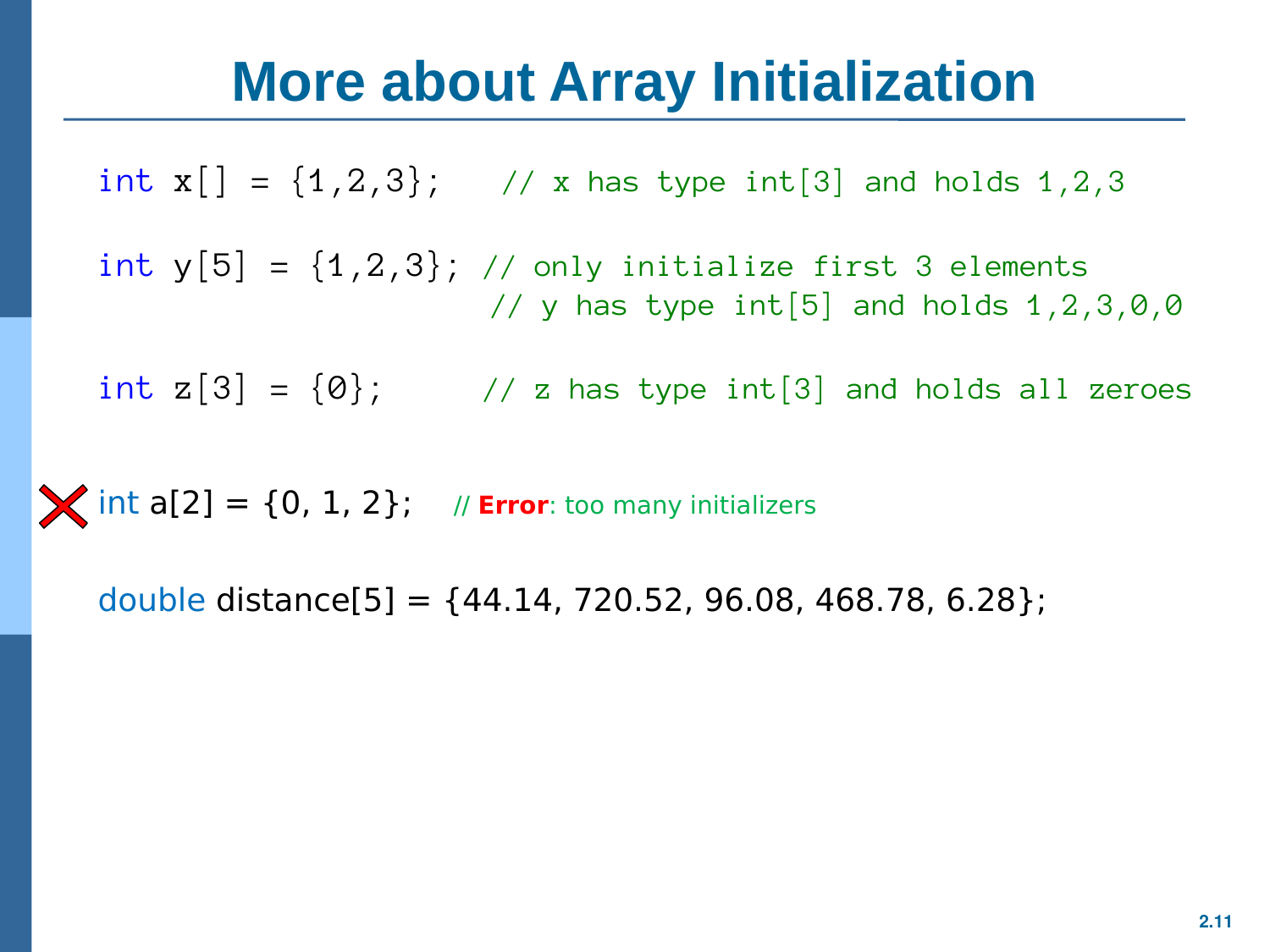

# More about Array Initialization
int x[] = {1,2,3};   // x has type int[3] and holds 1,2,3

int y[5] = {1,2,3}; // only initialize first 3 elements
		        // y has type int[5] and holds 1,2,3,0,0

int z[3] = {0};     // z has type int[3] and holds all zeroes

int a[2] = {0, 1, 2};    // Error: too many initializers

double distance[5] = {44.14, 720.52, 96.08, 468.78, 6.28};